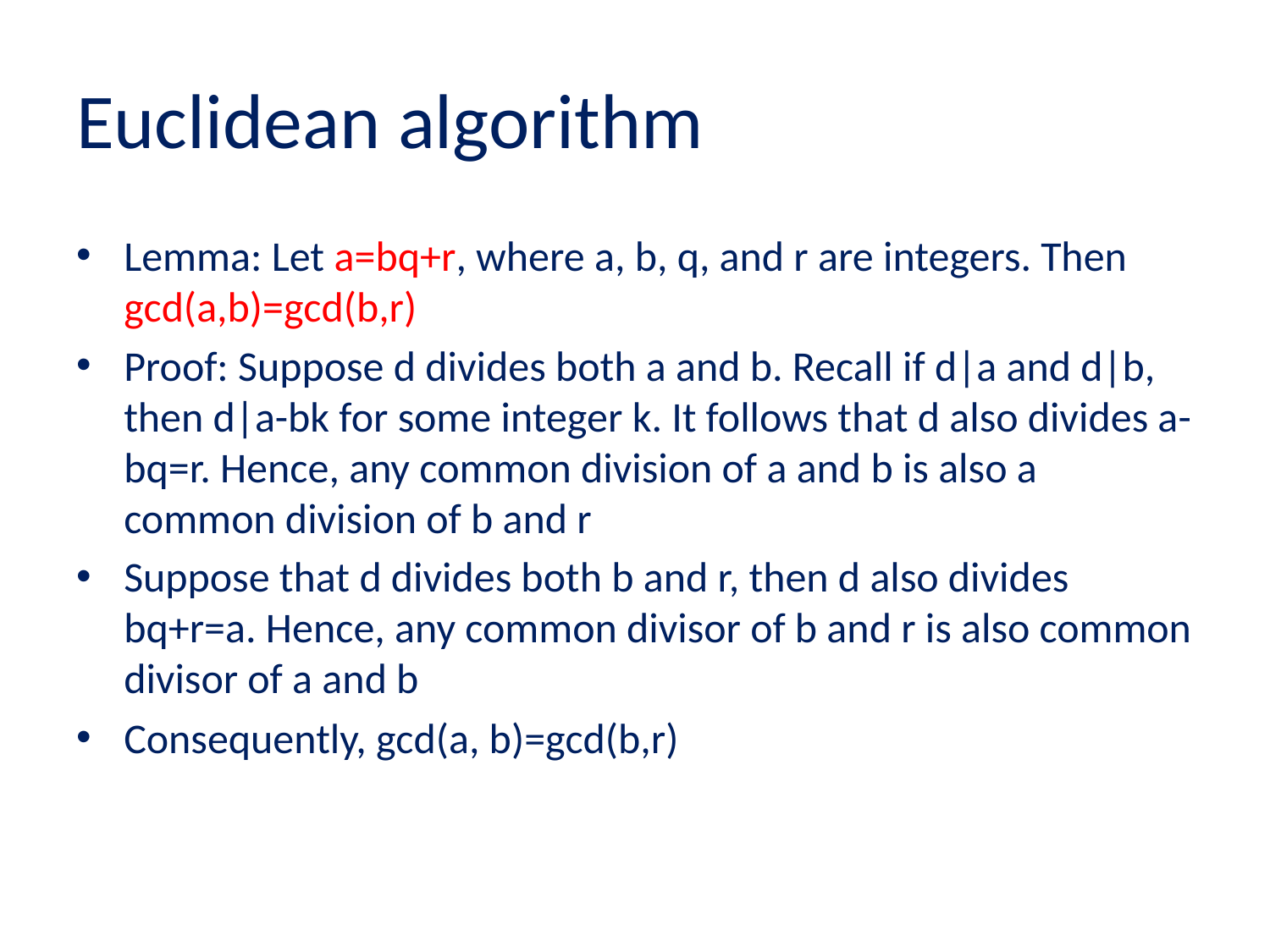

# Euclidean algorithm
Lemma: Let a=bq+r, where a, b, q, and r are integers. Then gcd(a,b)=gcd(b,r)
Proof: Suppose d divides both a and b. Recall if d|a and d|b, then d|a-bk for some integer k. It follows that d also divides a-bq=r. Hence, any common division of a and b is also a common division of b and r
Suppose that d divides both b and r, then d also divides bq+r=a. Hence, any common divisor of b and r is also common divisor of a and b
Consequently, gcd(a, b)=gcd(b,r)

39